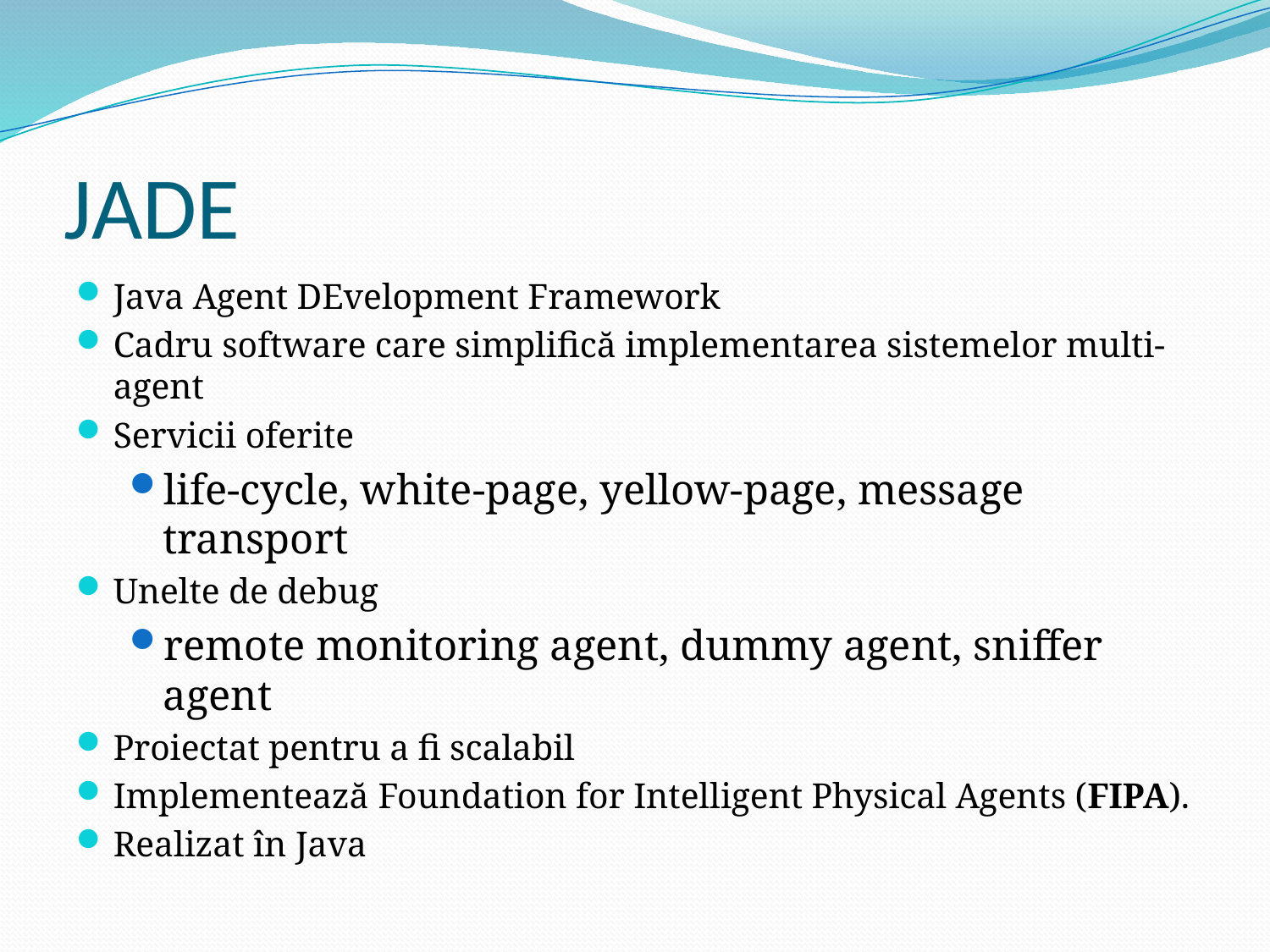

# JADE
Java Agent DEvelopment Framework
Cadru software care simplifică implementarea sistemelor multi-agent
Servicii oferite
life-cycle, white-page, yellow-page, message transport
Unelte de debug
remote monitoring agent, dummy agent, sniffer agent
Proiectat pentru a fi scalabil
Implementează Foundation for Intelligent Physical Agents (FIPA).
Realizat în Java